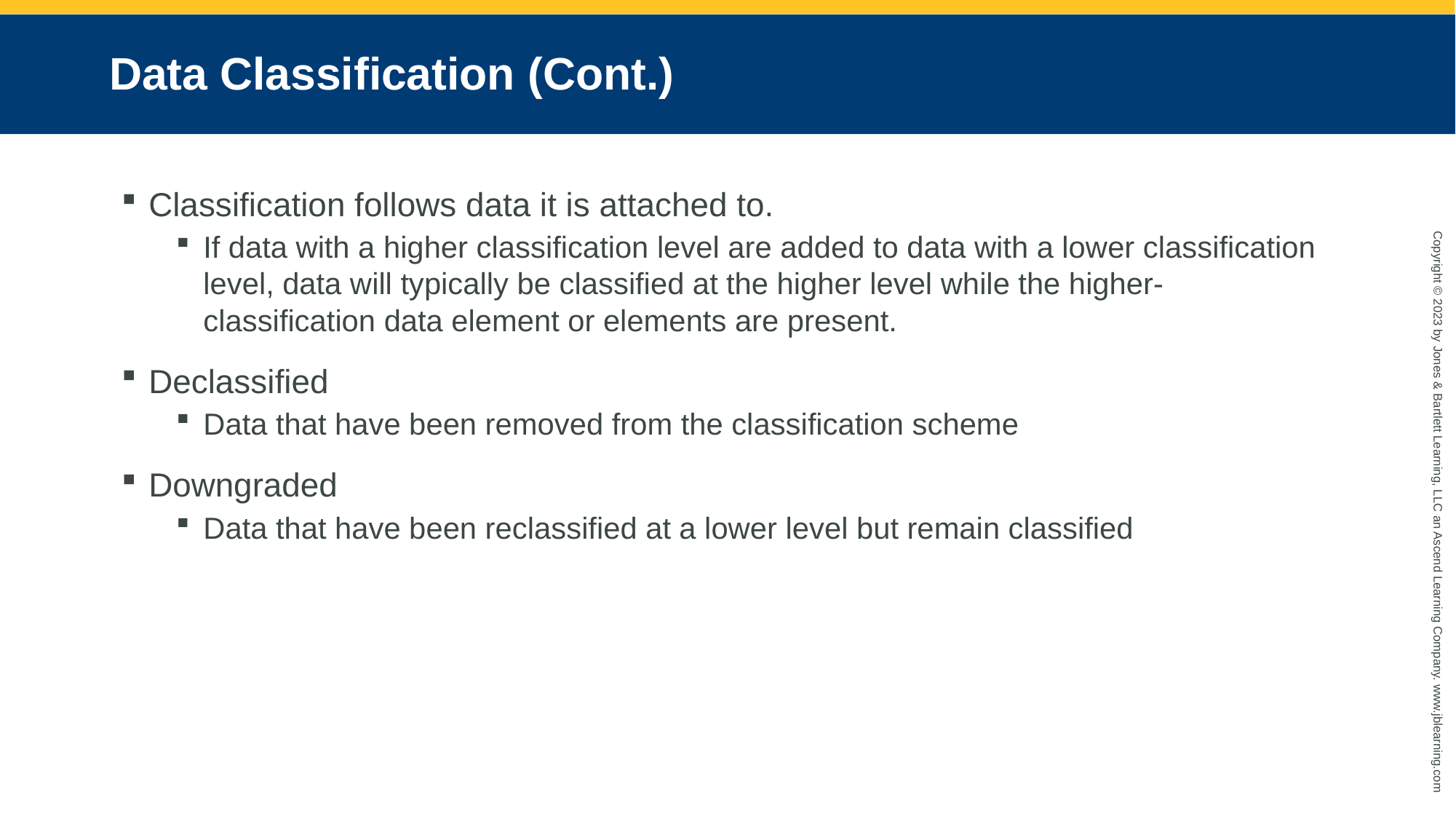

# Data Classification (Cont.)
Classification follows data it is attached to.
If data with a higher classification level are added to data with a lower classification level, data will typically be classified at the higher level while the higher-classification data element or elements are present.
Declassified
Data that have been removed from the classification scheme
Downgraded
Data that have been reclassified at a lower level but remain classified